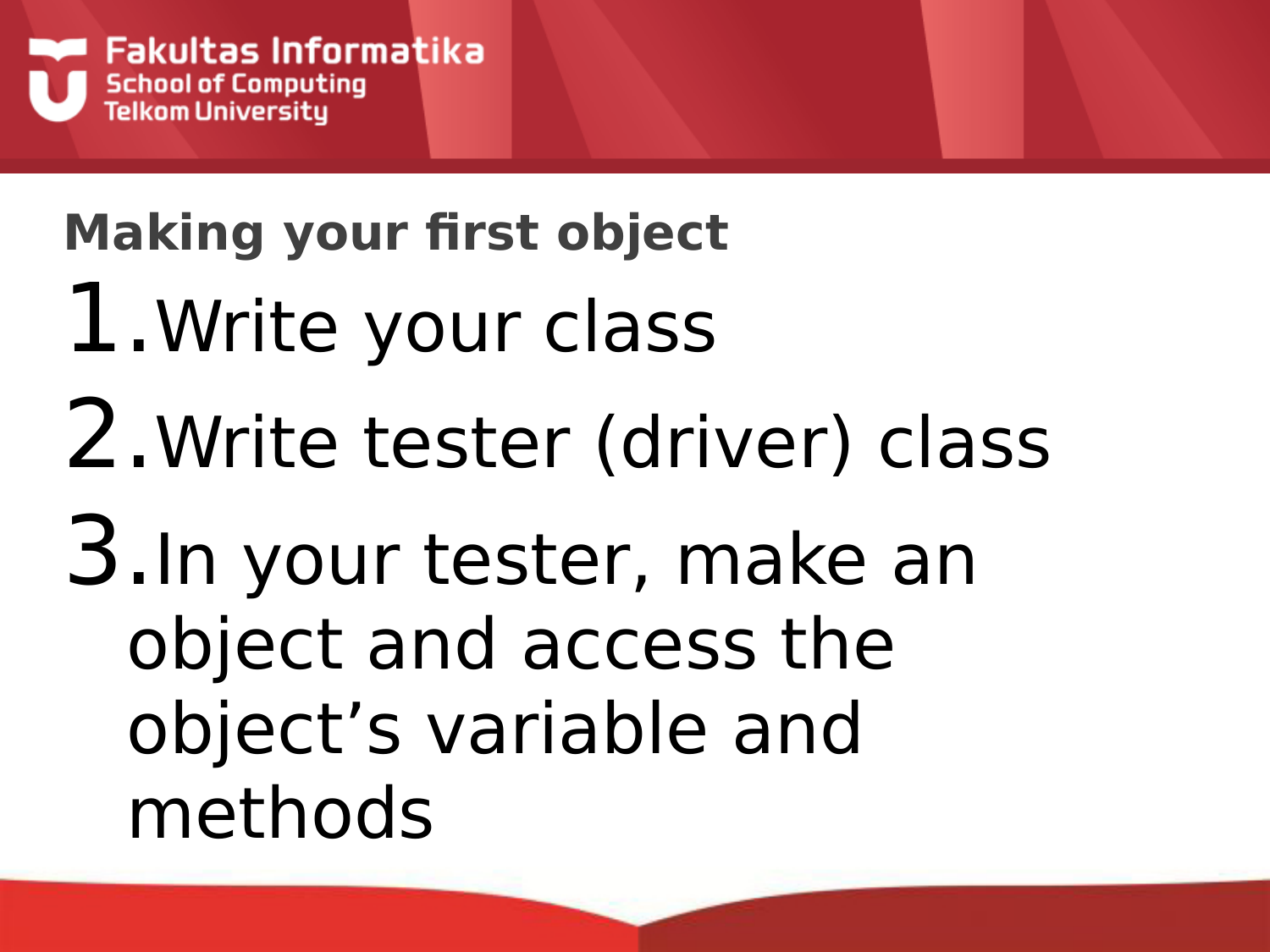

# Making your first object
Write your class
Write tester (driver) class
In your tester, make an object and access the object’s variable and methods